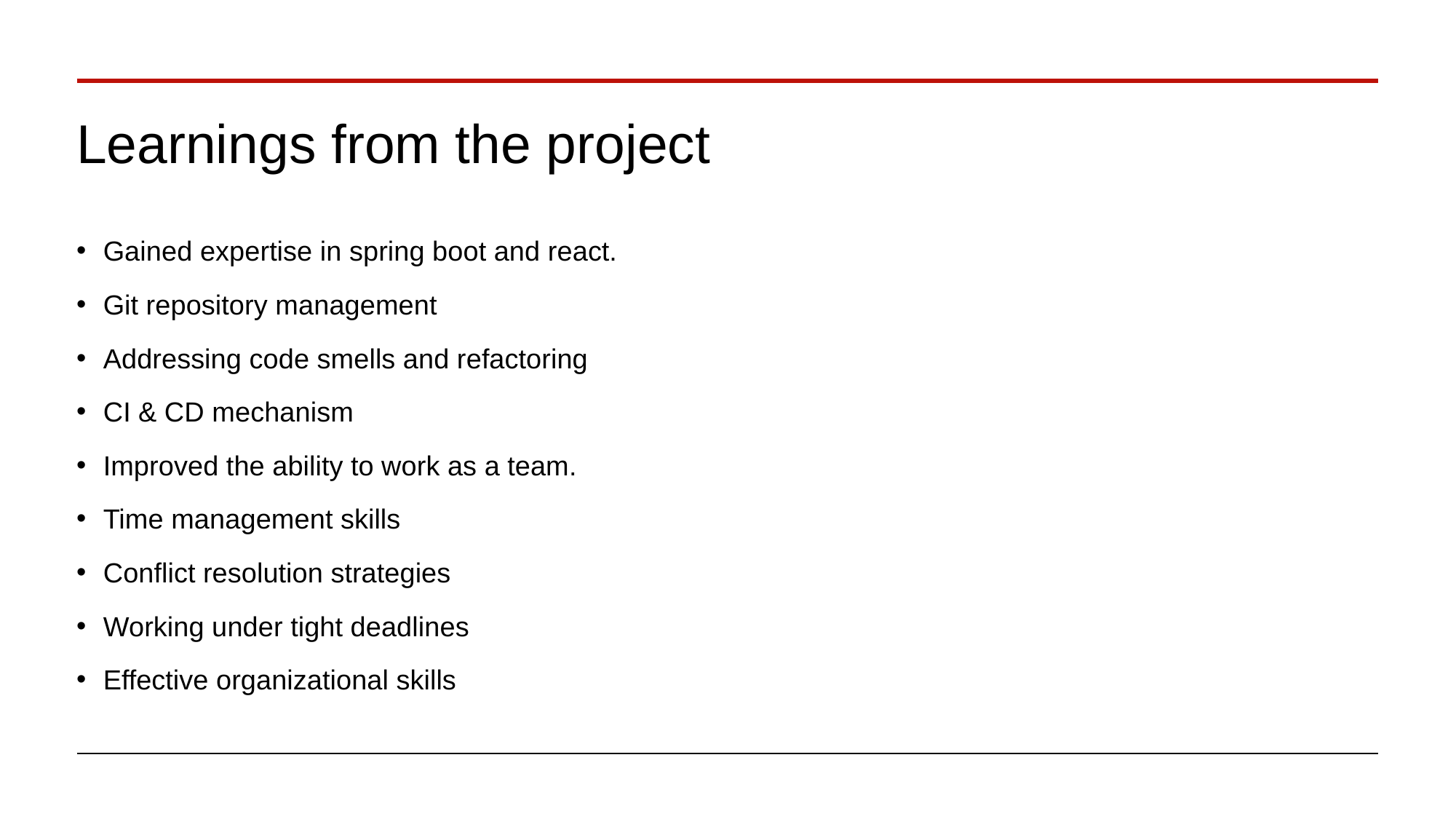

# Learnings from the project
Gained expertise in spring boot and react.
Git repository management
Addressing code smells and refactoring
CI & CD mechanism
Improved the ability to work as a team.
Time management skills
Conflict resolution strategies
Working under tight deadlines
Effective organizational skills